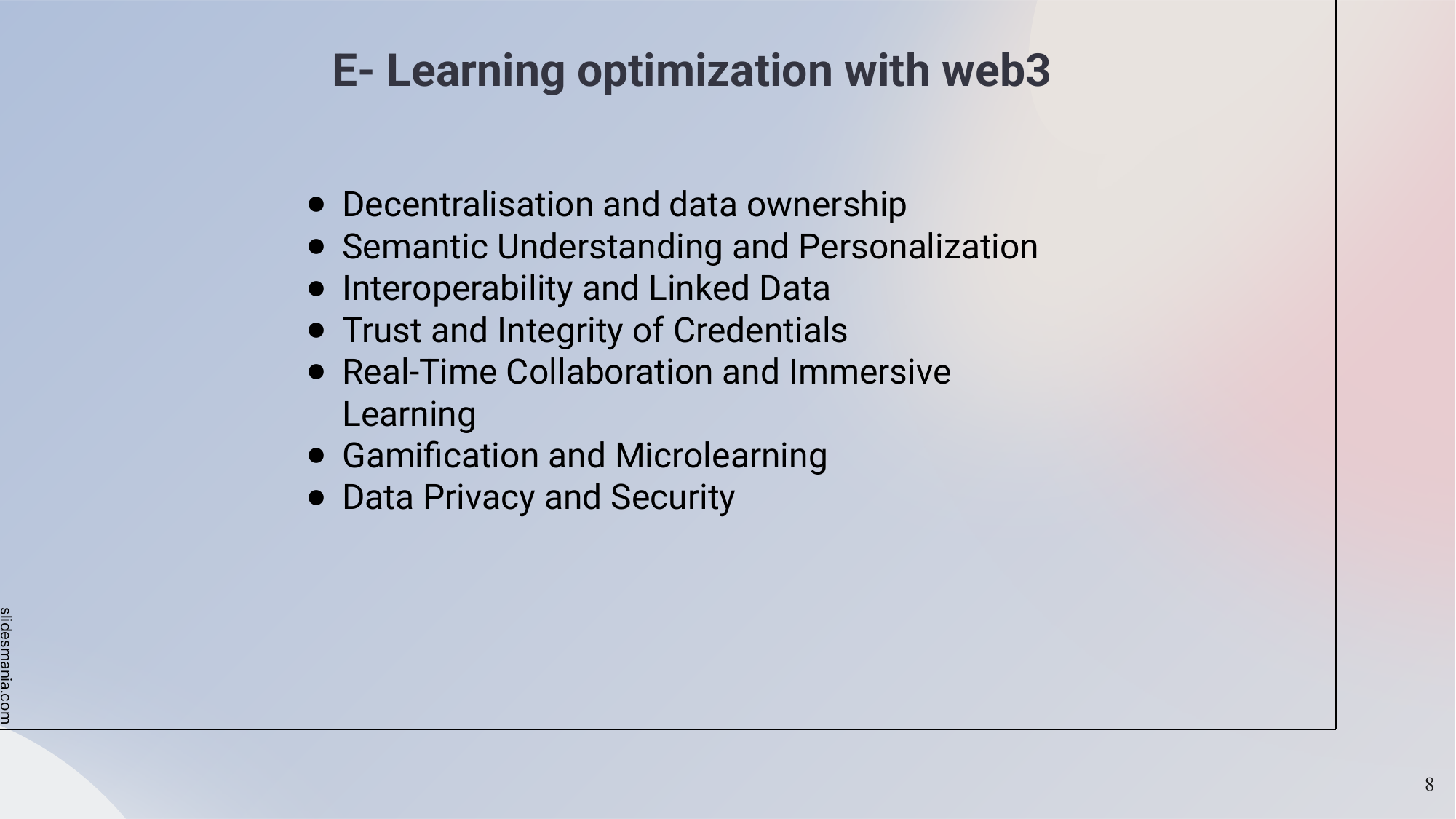

# E- Learning optimization with web3
Decentralisation and data ownership
Semantic Understanding and Personalization
Interoperability and Linked Data
Trust and Integrity of Credentials
Real-Time Collaboration and Immersive Learning
Gamification and Microlearning
Data Privacy and Security

8